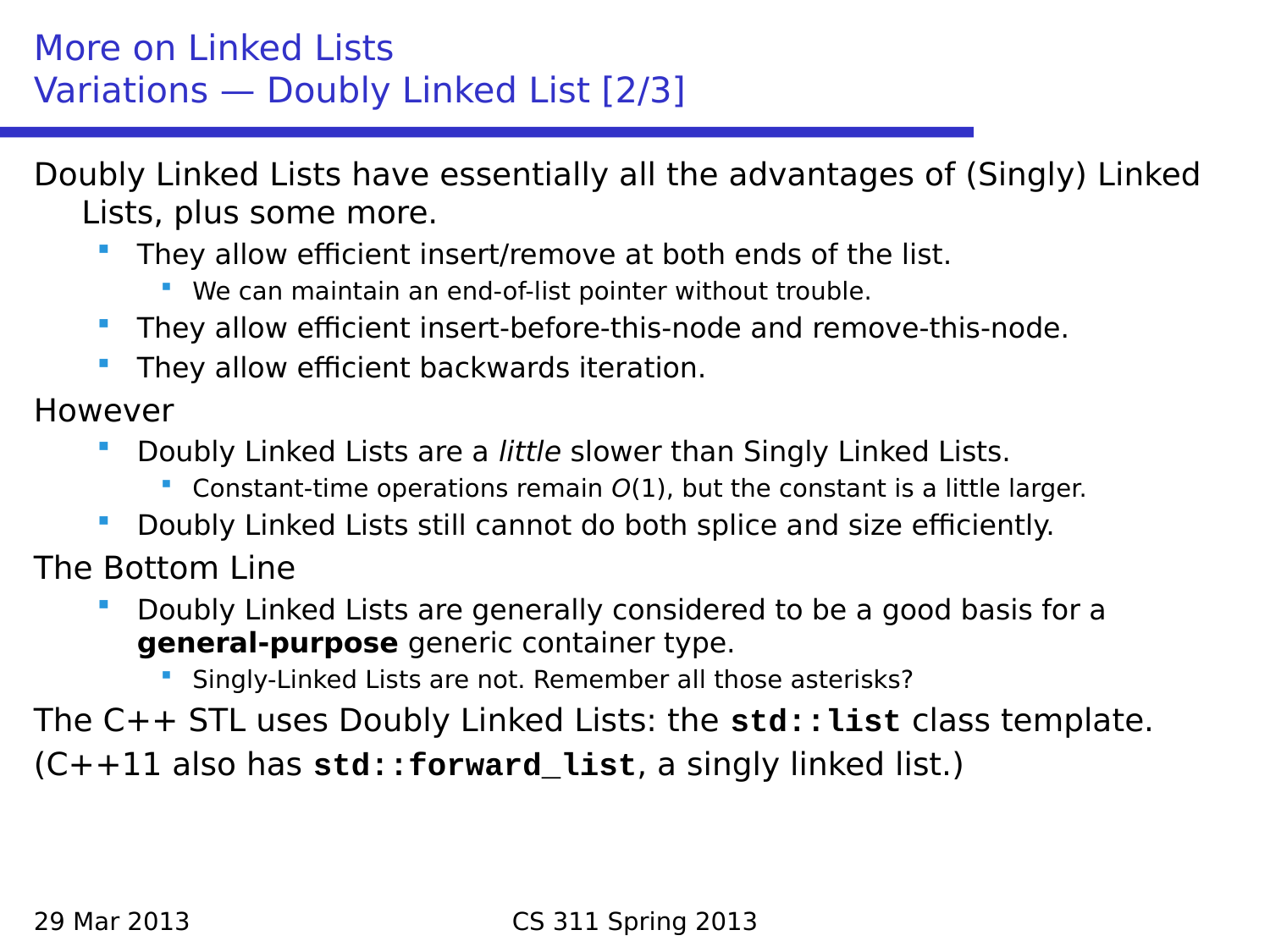

# More on Linked Lists Variations — Doubly Linked List [2/3]
Doubly Linked Lists have essentially all the advantages of (Singly) Linked Lists, plus some more.
They allow efficient insert/remove at both ends of the list.
We can maintain an end-of-list pointer without trouble.
They allow efficient insert-before-this-node and remove-this-node.
They allow efficient backwards iteration.
However
Doubly Linked Lists are a little slower than Singly Linked Lists.
Constant-time operations remain O(1), but the constant is a little larger.
Doubly Linked Lists still cannot do both splice and size efficiently.
The Bottom Line
Doubly Linked Lists are generally considered to be a good basis for a general-purpose generic container type.
Singly-Linked Lists are not. Remember all those asterisks?
The C++ STL uses Doubly Linked Lists: the std::list class template.
(C++11 also has std::forward_list, a singly linked list.)
29 Mar 2013
CS 311 Spring 2013